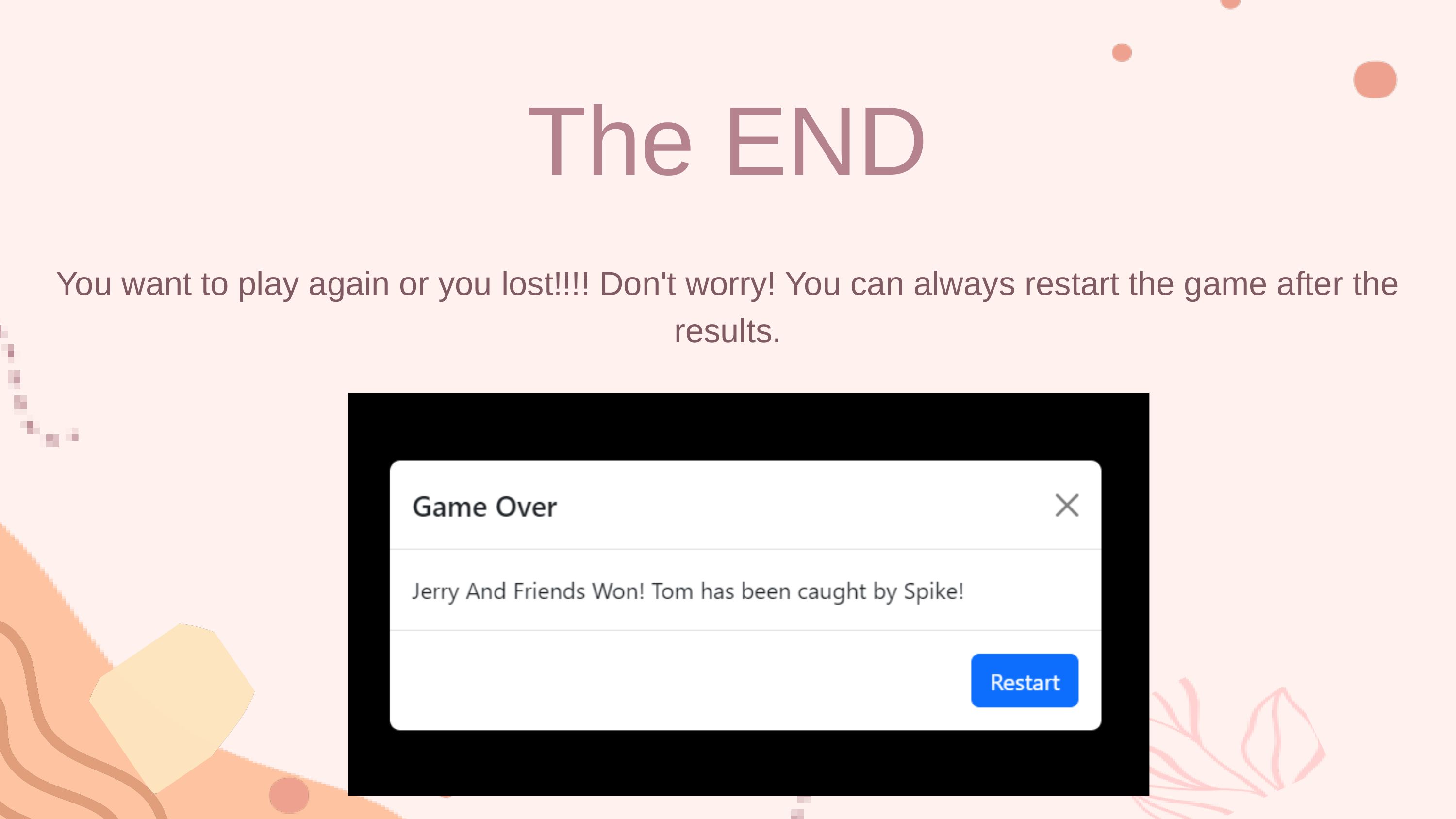

The END

You want to play again or you lost!!!! Don't worry! You can always restart the game after the results.